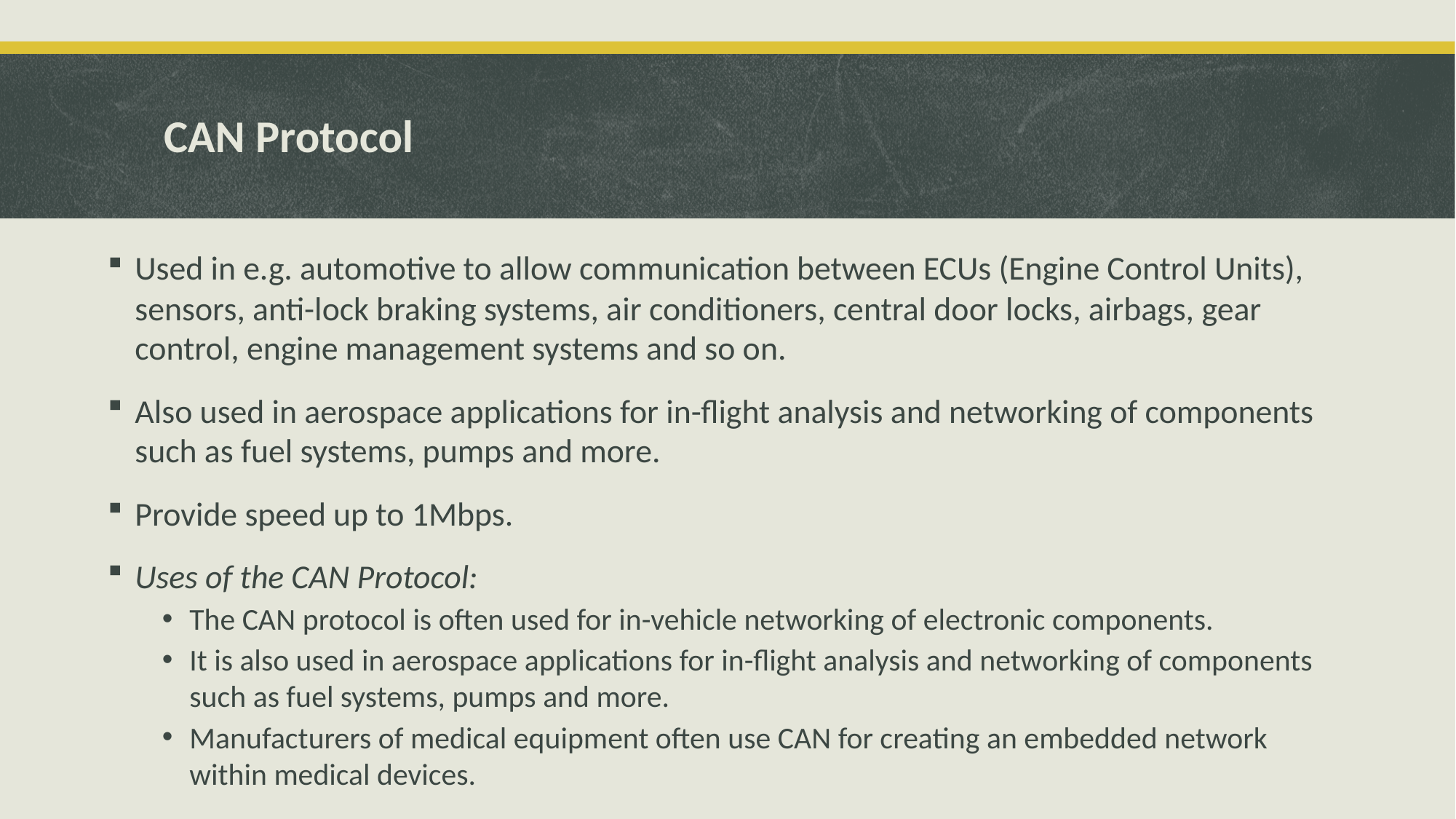

# CAN Protocol
Used in e.g. automotive to allow communication between ECUs (Engine Control Units), sensors, anti-lock braking systems, air conditioners, central door locks, airbags, gear control, engine management systems and so on.
Also used in aerospace applications for in-flight analysis and networking of components such as fuel systems, pumps and more.
Provide speed up to 1Mbps.
Uses of the CAN Protocol:
The CAN protocol is often used for in-vehicle networking of electronic components.
It is also used in aerospace applications for in-flight analysis and networking of components such as fuel systems, pumps and more.
Manufacturers of medical equipment often use CAN for creating an embedded network within medical devices.